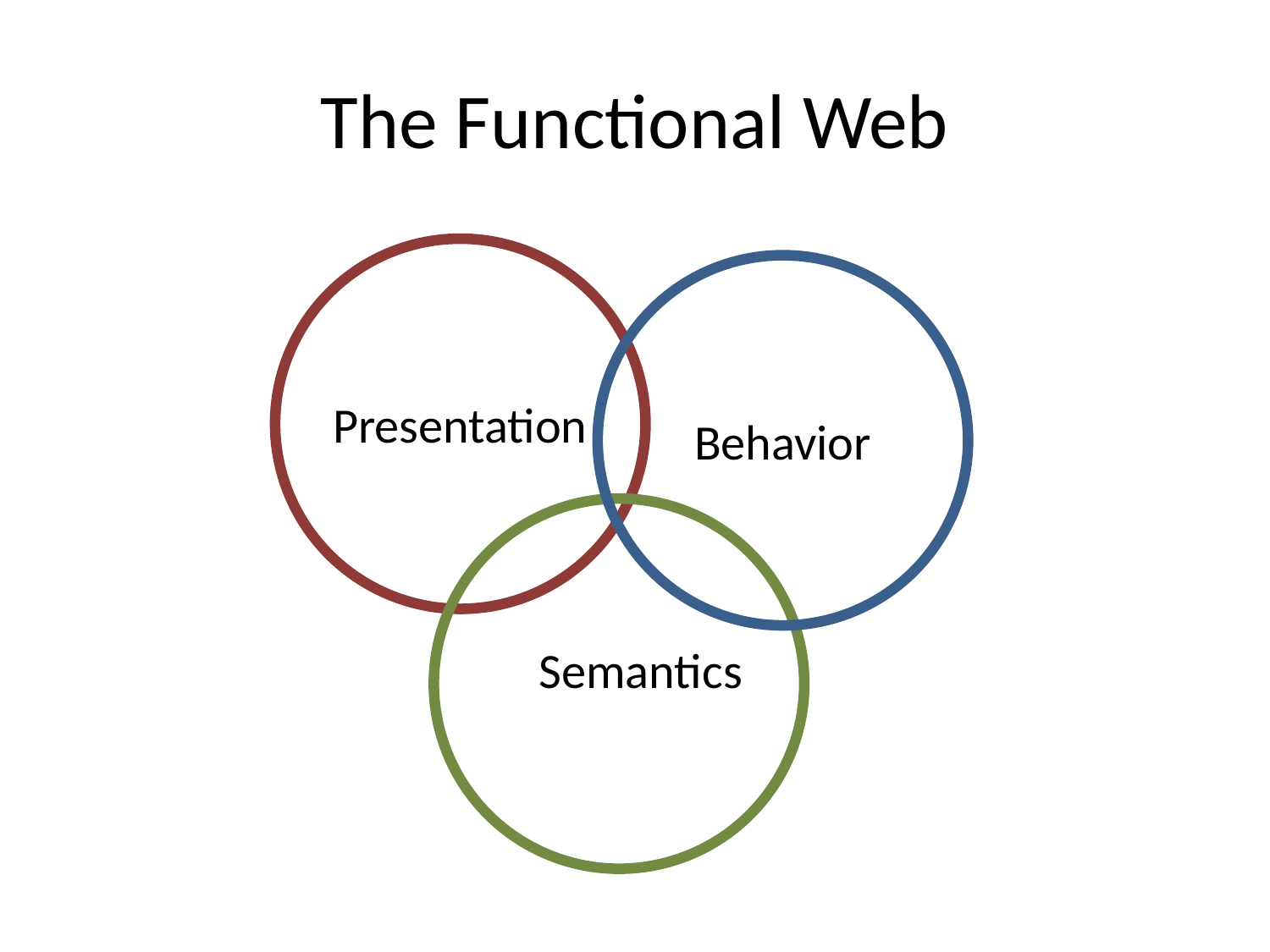

# The Functional Web

Behavior
Presentation

Semantics